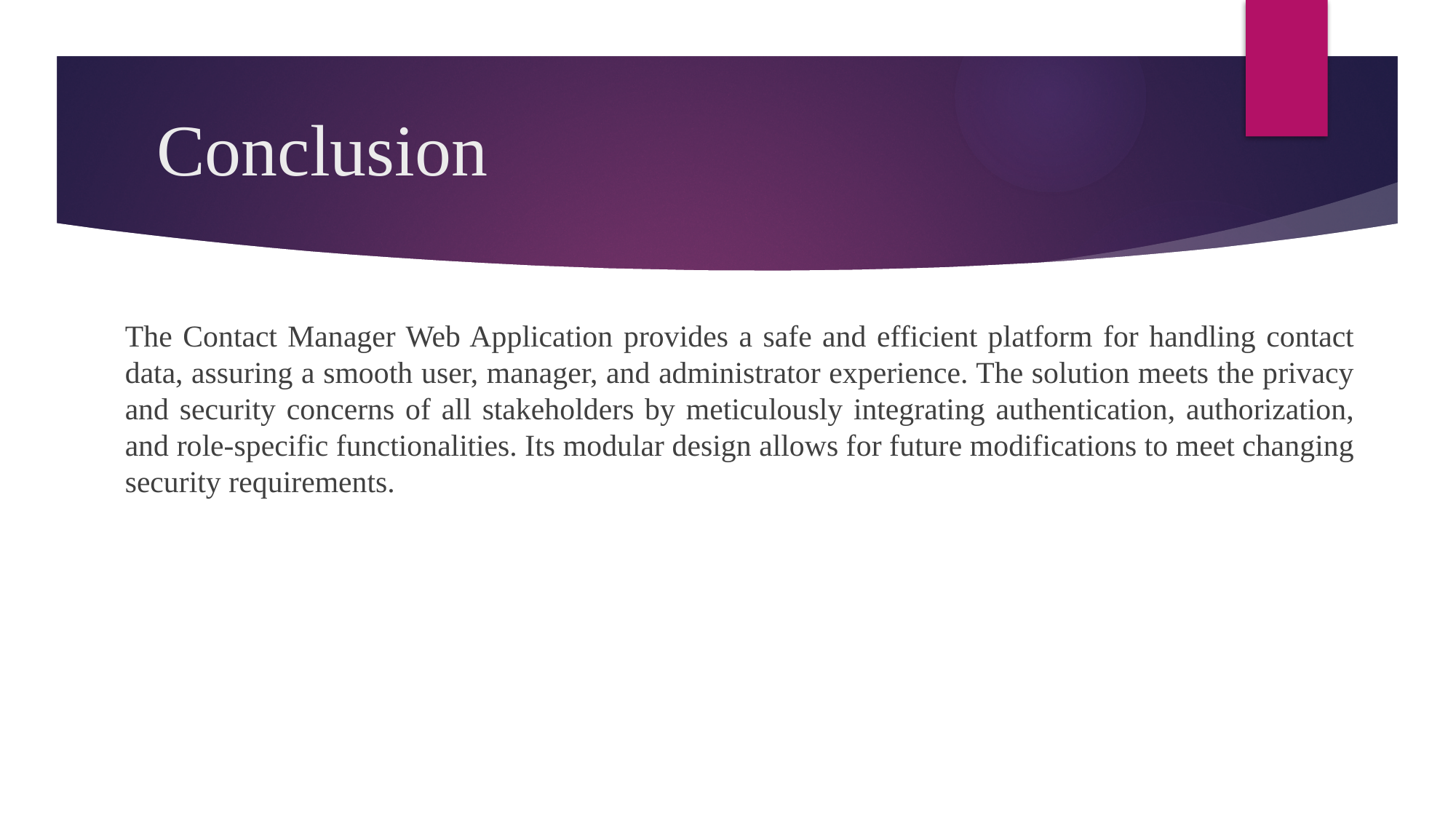

# Conclusion
The Contact Manager Web Application provides a safe and efficient platform for handling contact data, assuring a smooth user, manager, and administrator experience. The solution meets the privacy and security concerns of all stakeholders by meticulously integrating authentication, authorization, and role-specific functionalities. Its modular design allows for future modifications to meet changing security requirements.